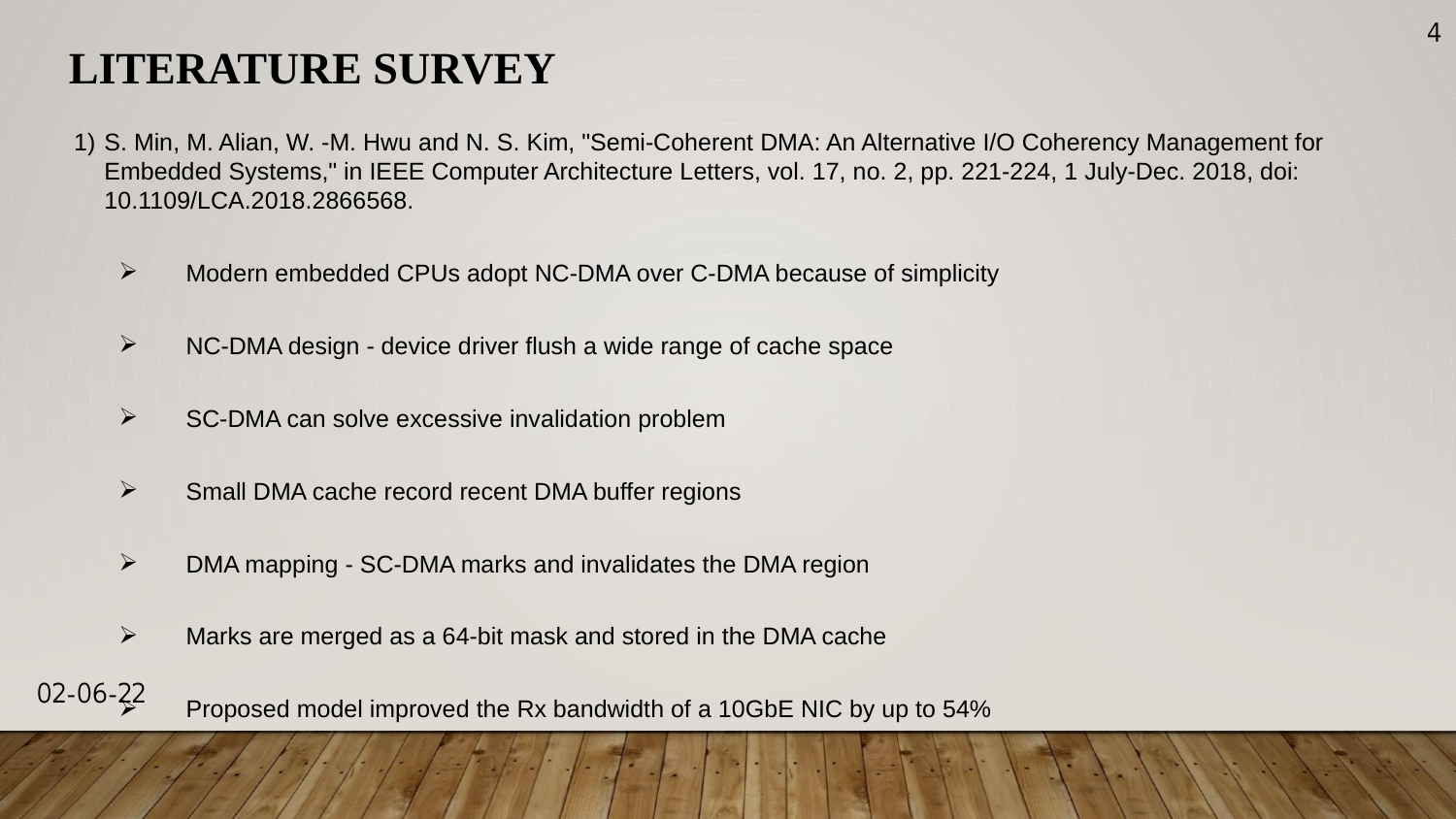

4
# LITERATURE SURVEY
S. Min, M. Alian, W. -M. Hwu and N. S. Kim, "Semi-Coherent DMA: An Alternative I/O Coherency Management for Embedded Systems," in IEEE Computer Architecture Letters, vol. 17, no. 2, pp. 221-224, 1 July-Dec. 2018, doi: 10.1109/LCA.2018.2866568.

Modern embedded CPUs adopt NC-DMA over C-DMA because of simplicity

NC-DMA design - device driver flush a wide range of cache space

SC-DMA can solve excessive invalidation problem

Small DMA cache record recent DMA buffer regions

DMA mapping - SC-DMA marks and invalidates the DMA region

Marks are merged as a 64-bit mask and stored in the DMA cache

Proposed model improved the Rx bandwidth of a 10GbE NIC by up to 54%